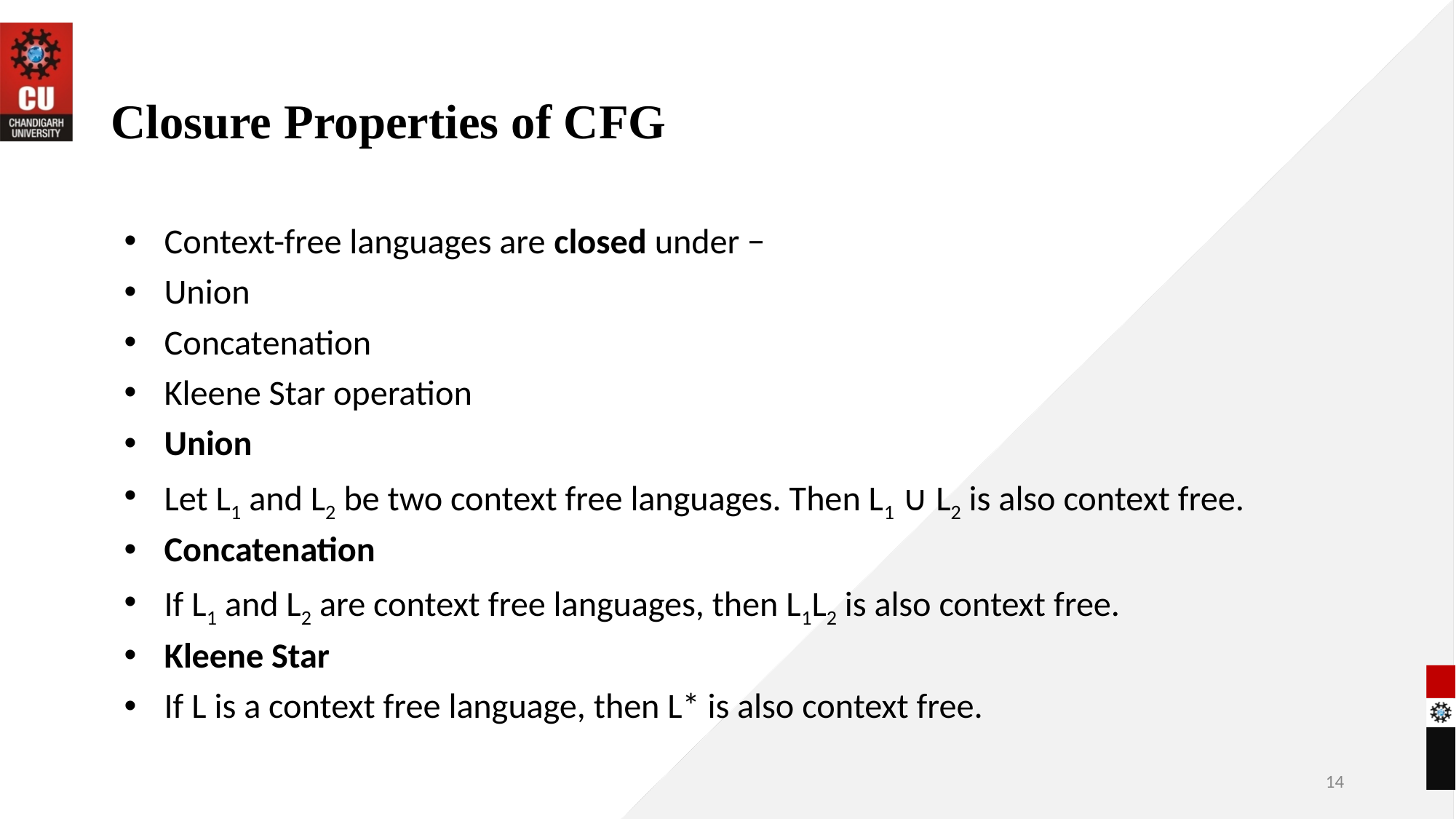

# Closure Properties of CFG
Context-free languages are closed under −
Union
Concatenation
Kleene Star operation
Union
Let L1 and L2 be two context free languages. Then L1 ∪ L2 is also context free.
Concatenation
If L1 and L2 are context free languages, then L1L2 is also context free.
Kleene Star
If L is a context free language, then L* is also context free.

14